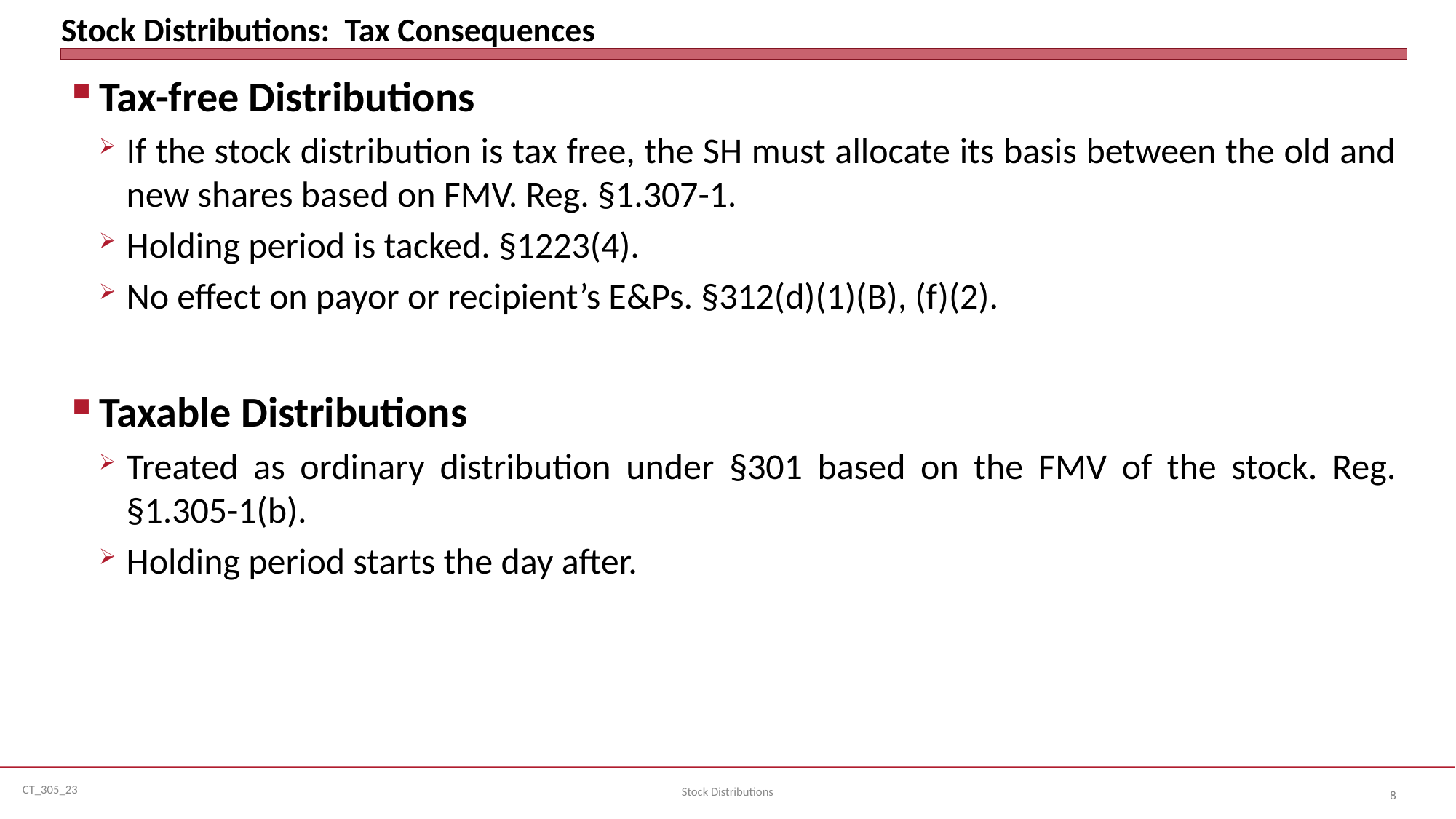

# Stock Distributions:  Tax Consequences
Tax-free Distributions
If the stock distribution is tax free, the SH must allocate its basis between the old and new shares based on FMV. Reg. §1.307-1.
Holding period is tacked. §1223(4).
No effect on payor or recipient’s E&Ps. §312(d)(1)(B), (f)(2).

Taxable Distributions
Treated as ordinary distribution under §301 based on the FMV of the stock. Reg. §1.305-1(b).
Holding period starts the day after.

Stock Distributions
8